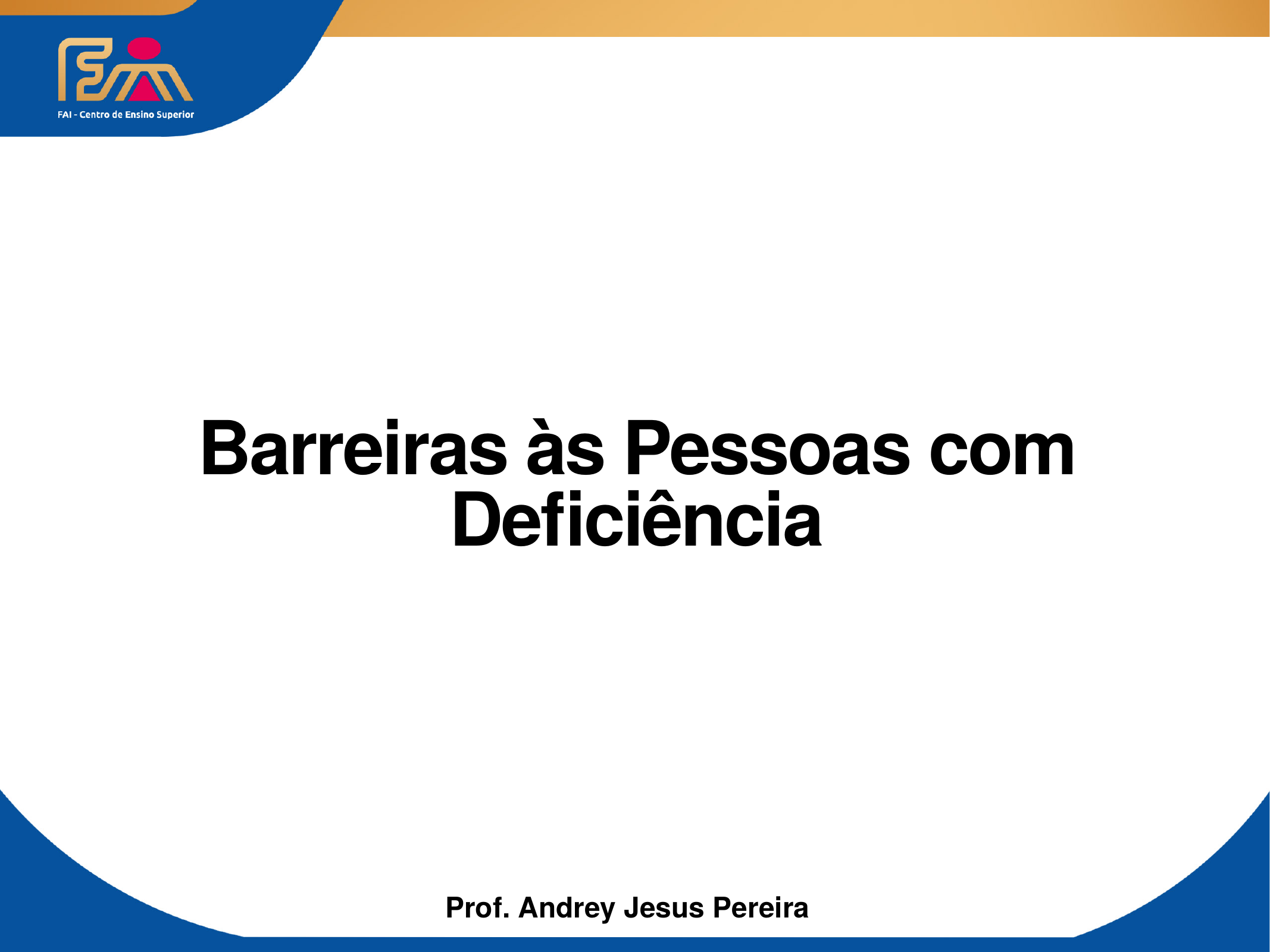

# Barreiras às Pessoas com Deficiência
Prof. Andrey Jesus Pereira